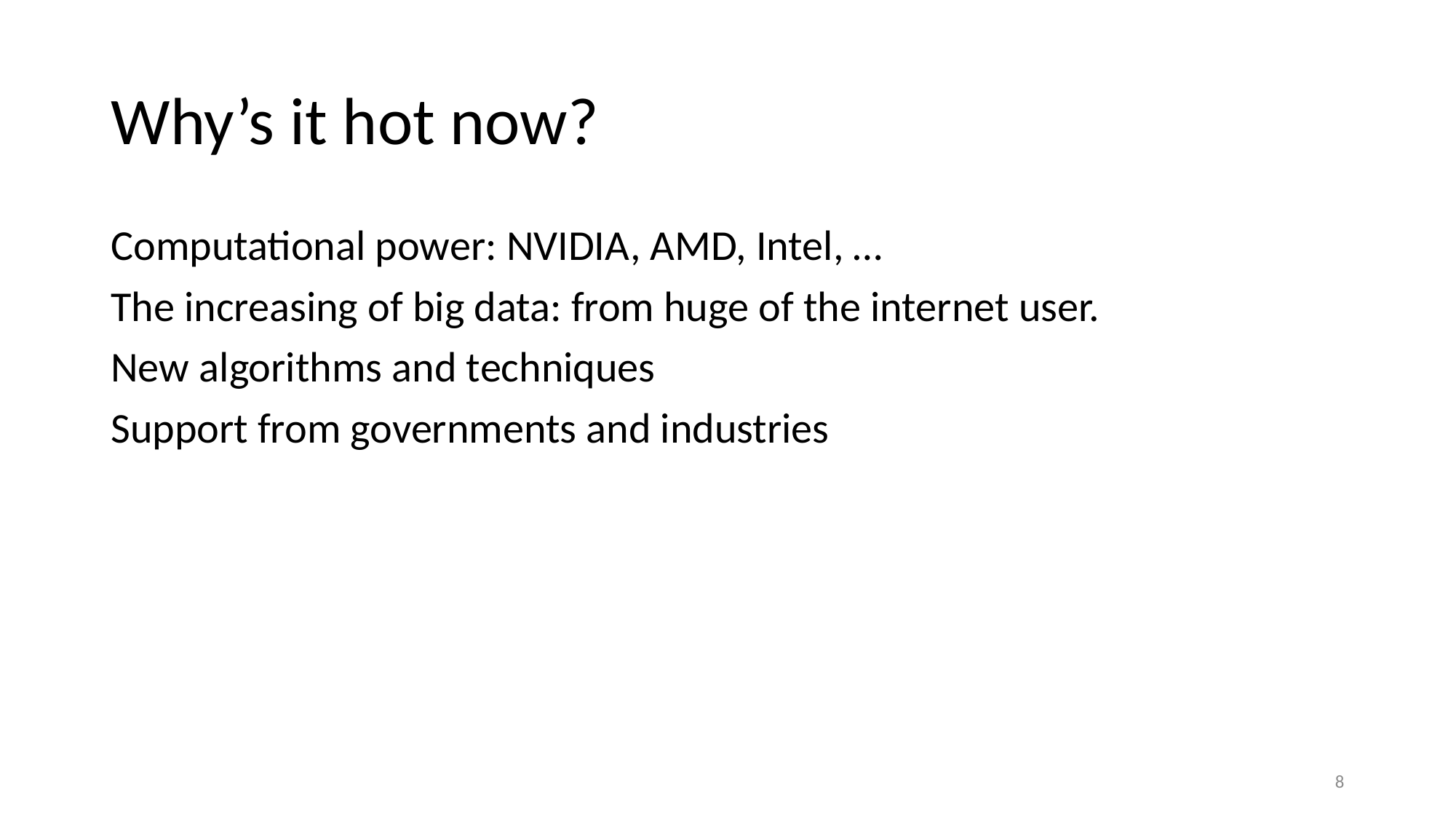

# Why’s it hot now?
Computational power: NVIDIA, AMD, Intel, …
The increasing of big data: from huge of the internet user.
New algorithms and techniques
Support from governments and industries

8